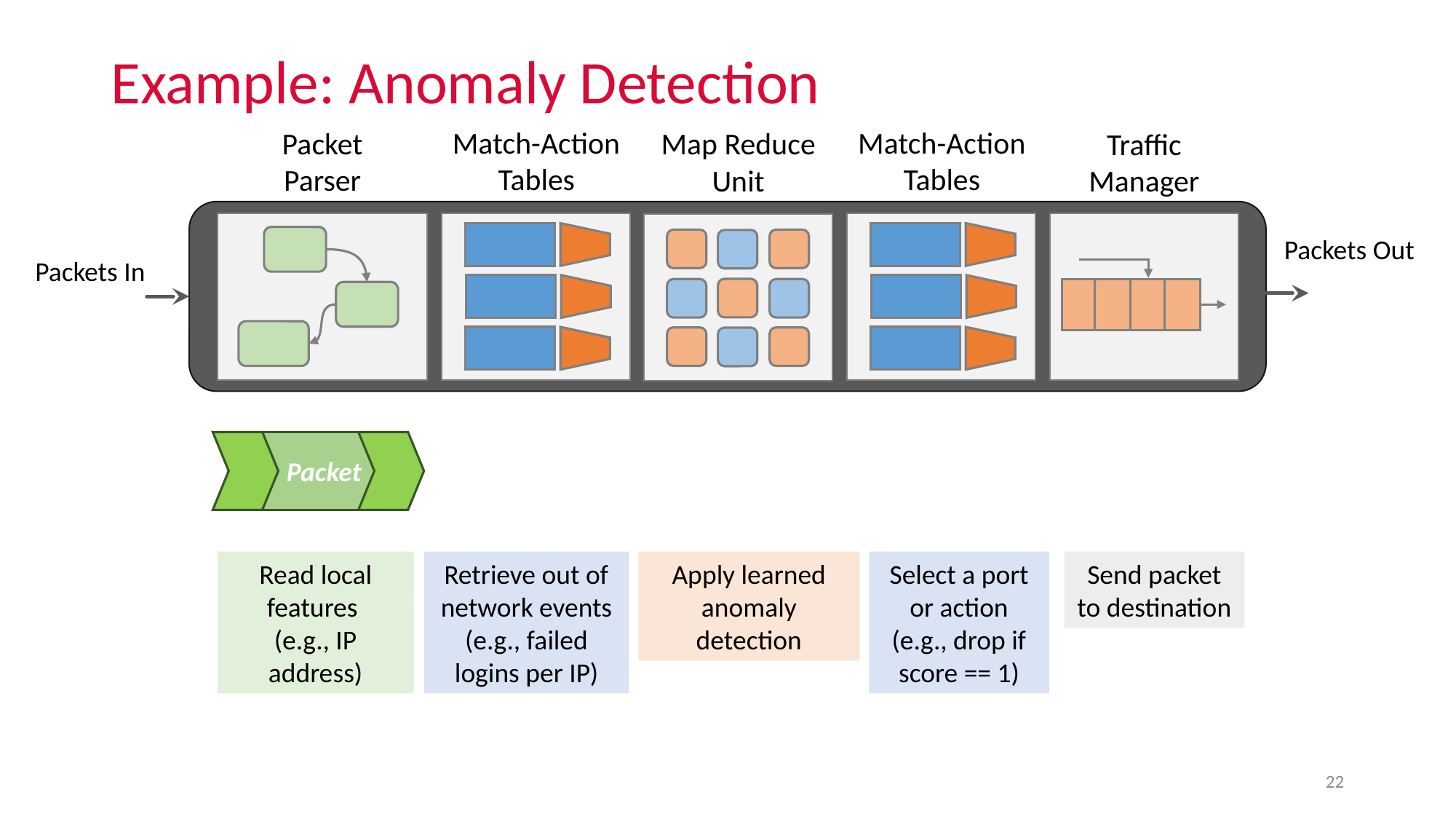

# Example: Anomaly Detection
Match-Action
Tables
Match-Action
Tables
Packet
Parser
Map Reduce
Unit
Traffic
Manager

Packets Out

Packets In

Packet

Read local features
(e.g., IP address)
Retrieve out of
network events
(e.g., failed
logins per IP)
Apply learned anomaly detection
Select a port or action
(e.g., drop if score == 1)
Send packet
to destination
22